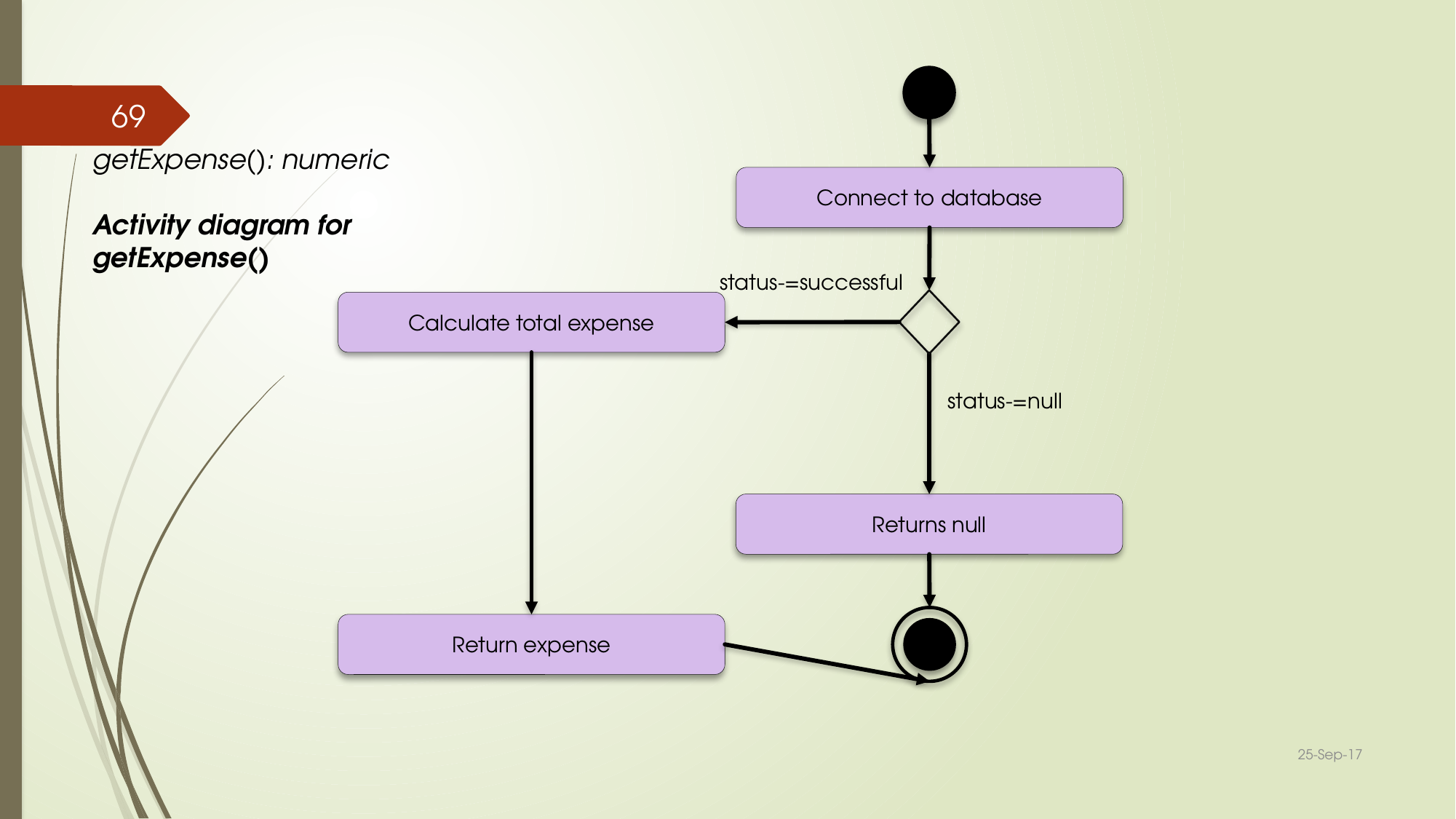

69
getExpense(): numeric

Activity diagram for getExpense()
Connect to database
status-=successful

Calculate total expense
status-=null
Returns null

Return expense

25-Sep-17